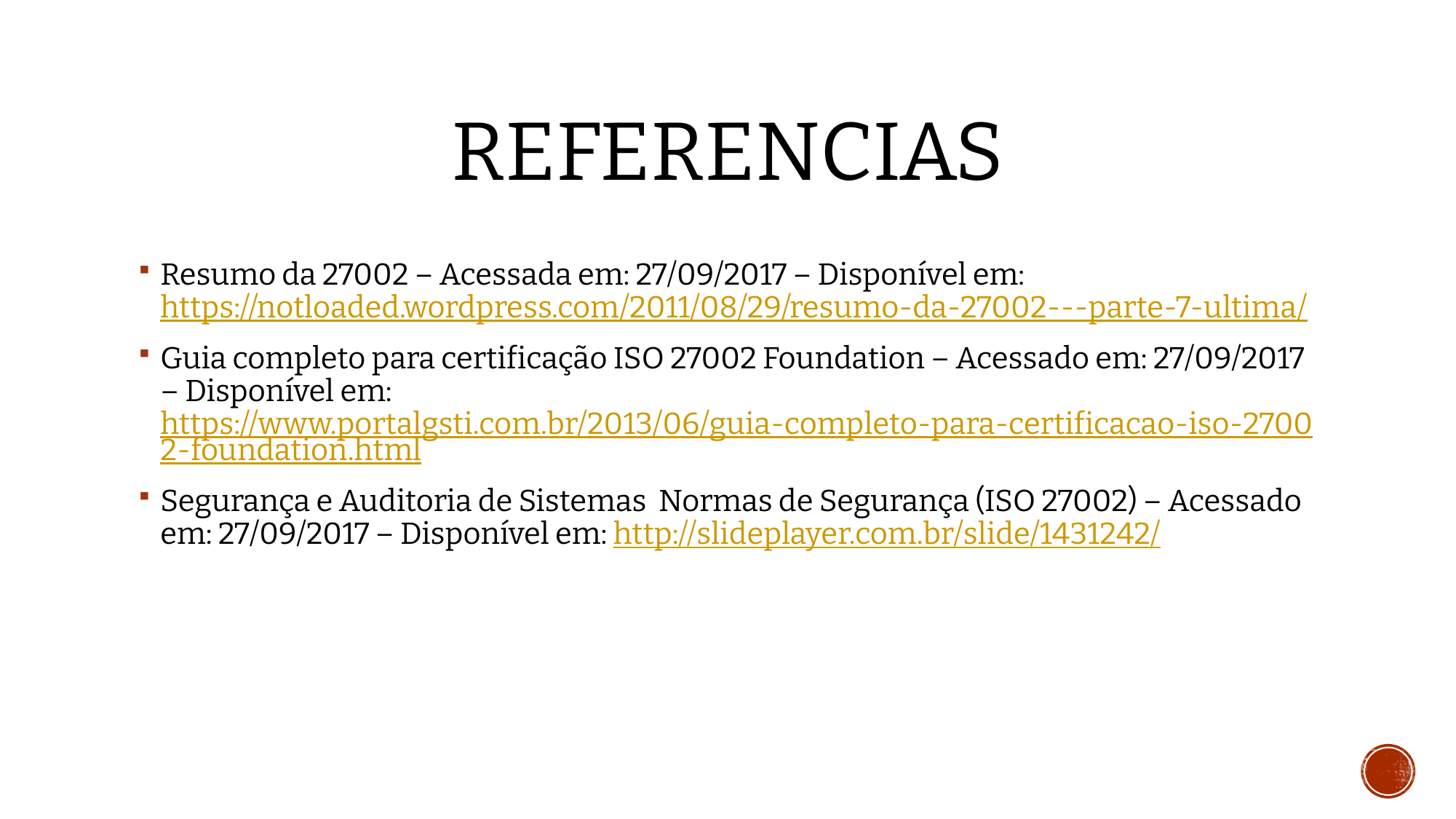

# Referencias
Resumo da 27002 – Acessada em: 27/09/2017 – Disponível em: https://notloaded.wordpress.com/2011/08/29/resumo-da-27002---parte-7-ultima/
Guia completo para certificação ISO 27002 Foundation – Acessado em: 27/09/2017 – Disponível em: https://www.portalgsti.com.br/2013/06/guia-completo-para-certificacao-iso-27002-foundation.html
Segurança e Auditoria de Sistemas  Normas de Segurança (ISO 27002) – Acessado em: 27/09/2017 – Disponível em: http://slideplayer.com.br/slide/1431242/